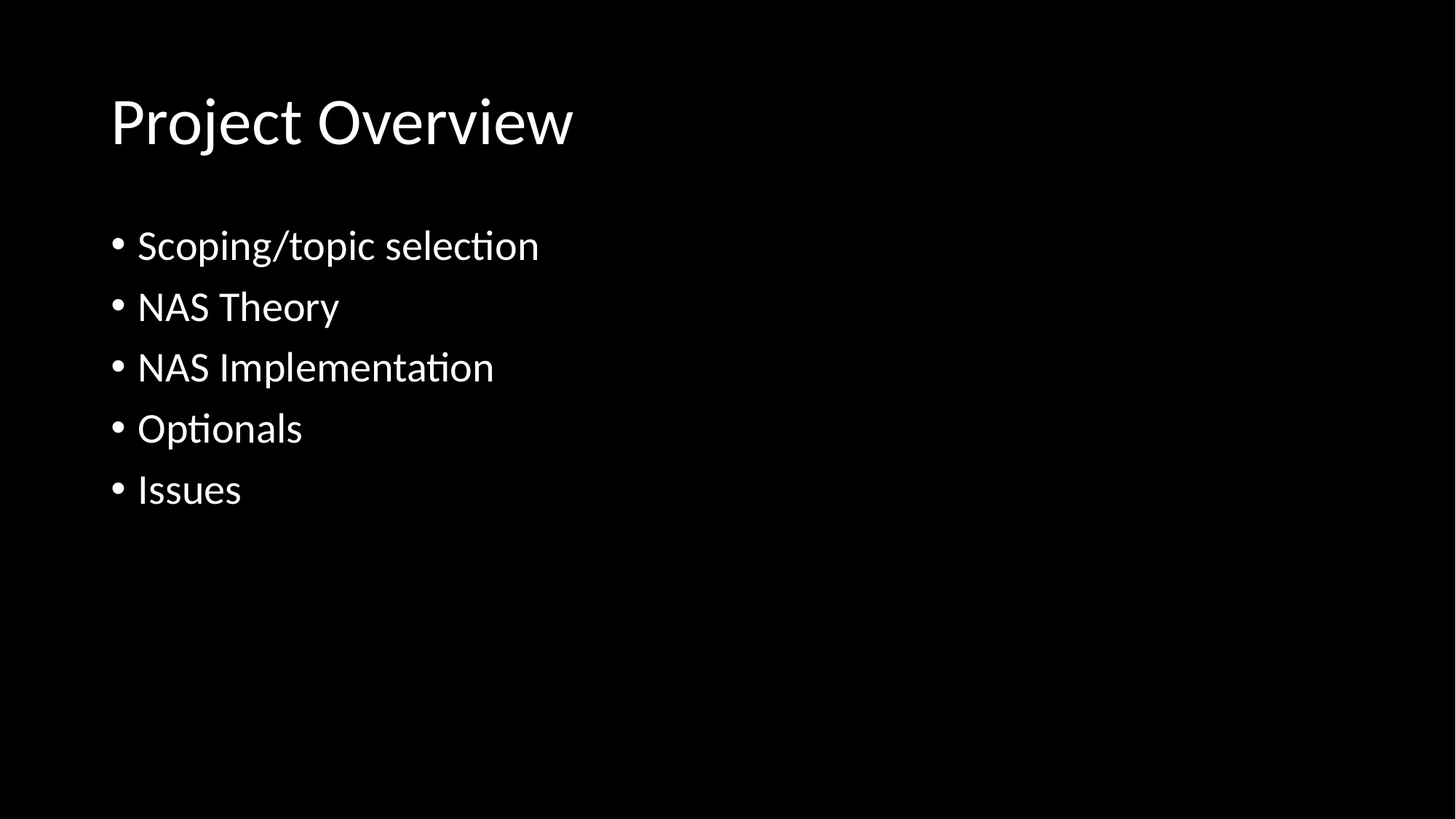

# Project Overview
Scoping/topic selection
NAS Theory
NAS Implementation
Optionals
Issues